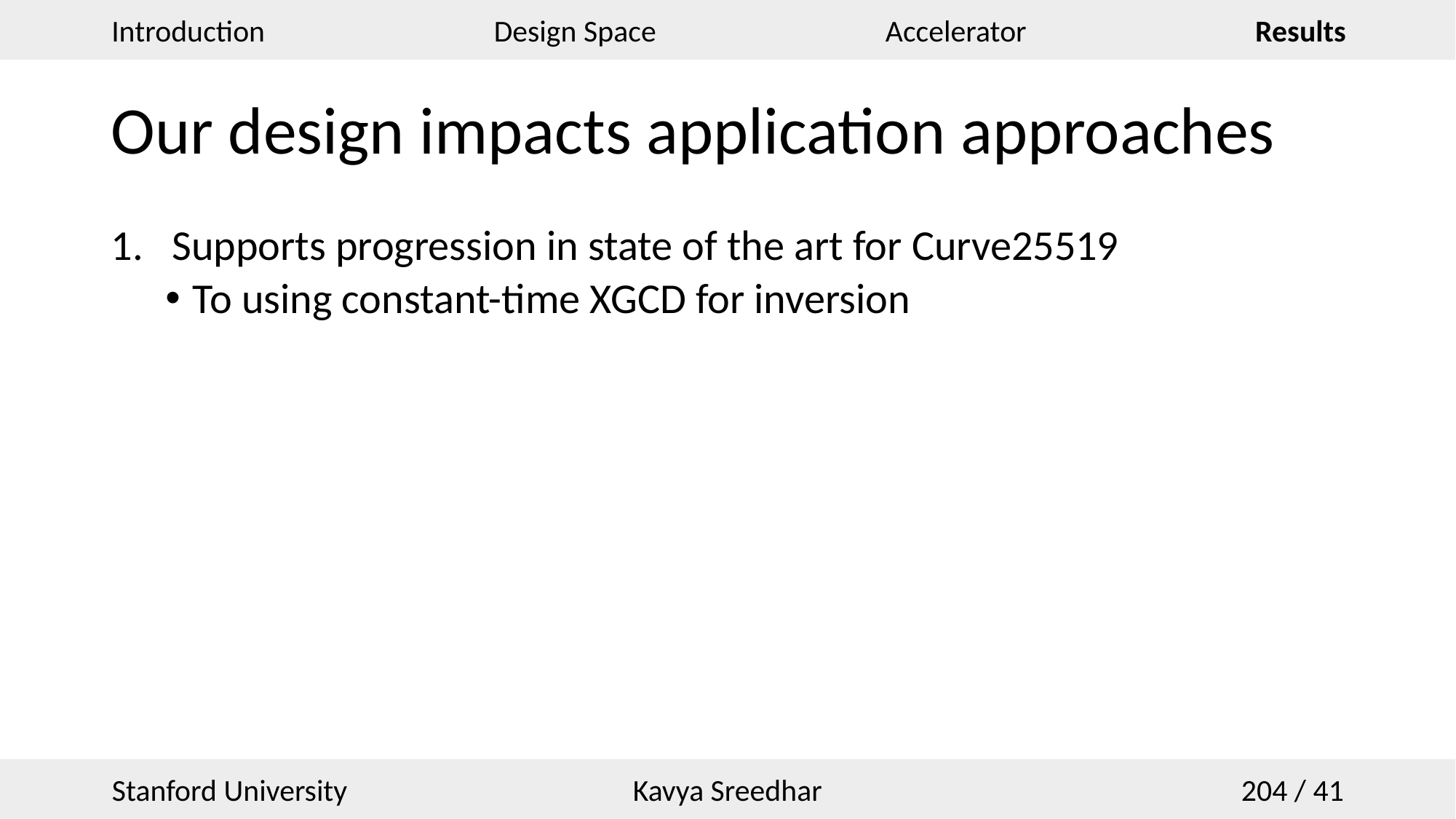

# Our design impacts application approaches
Supports progression in state of the art for Curve25519
To using constant-time XGCD for inversion